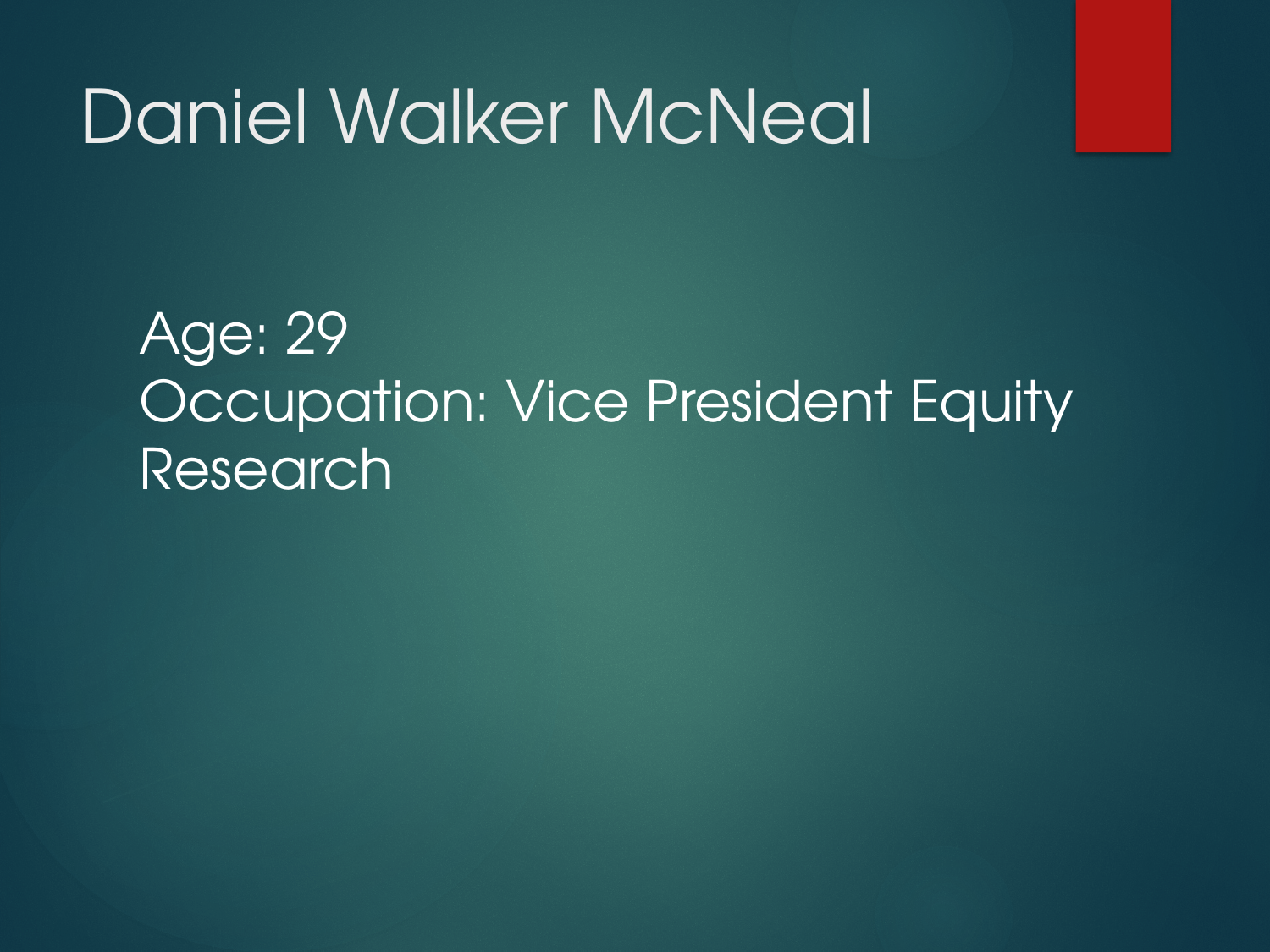

# Daniel Walker McNeal

Age: 29
Occupation: Vice President Equity Research